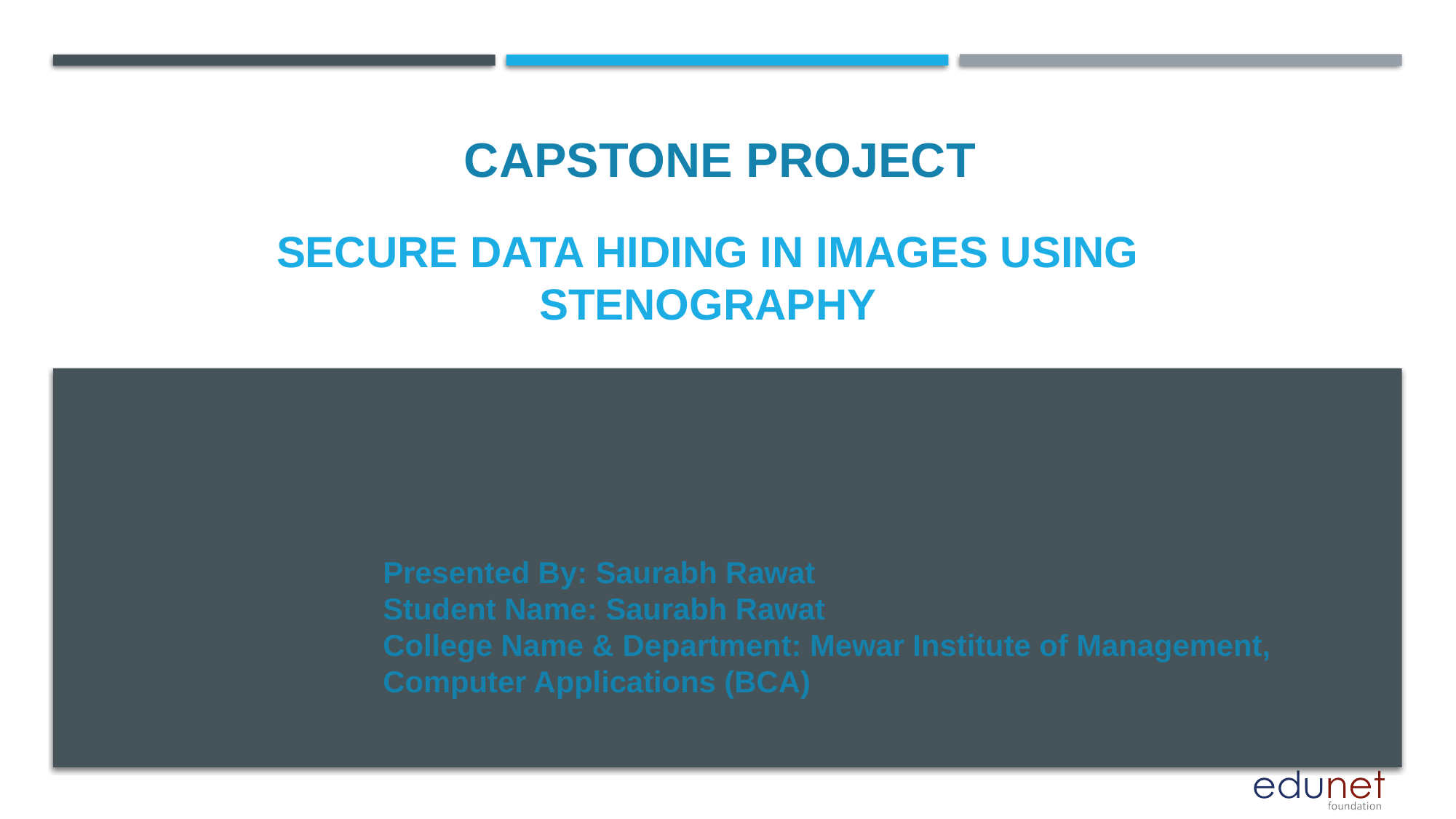

CAPSTONE PROJECT
# Secure data hiding in images using stenography
Presented By: Saurabh Rawat
Student Name: Saurabh Rawat
College Name & Department: Mewar Institute of Management, Computer Applications (BCA)